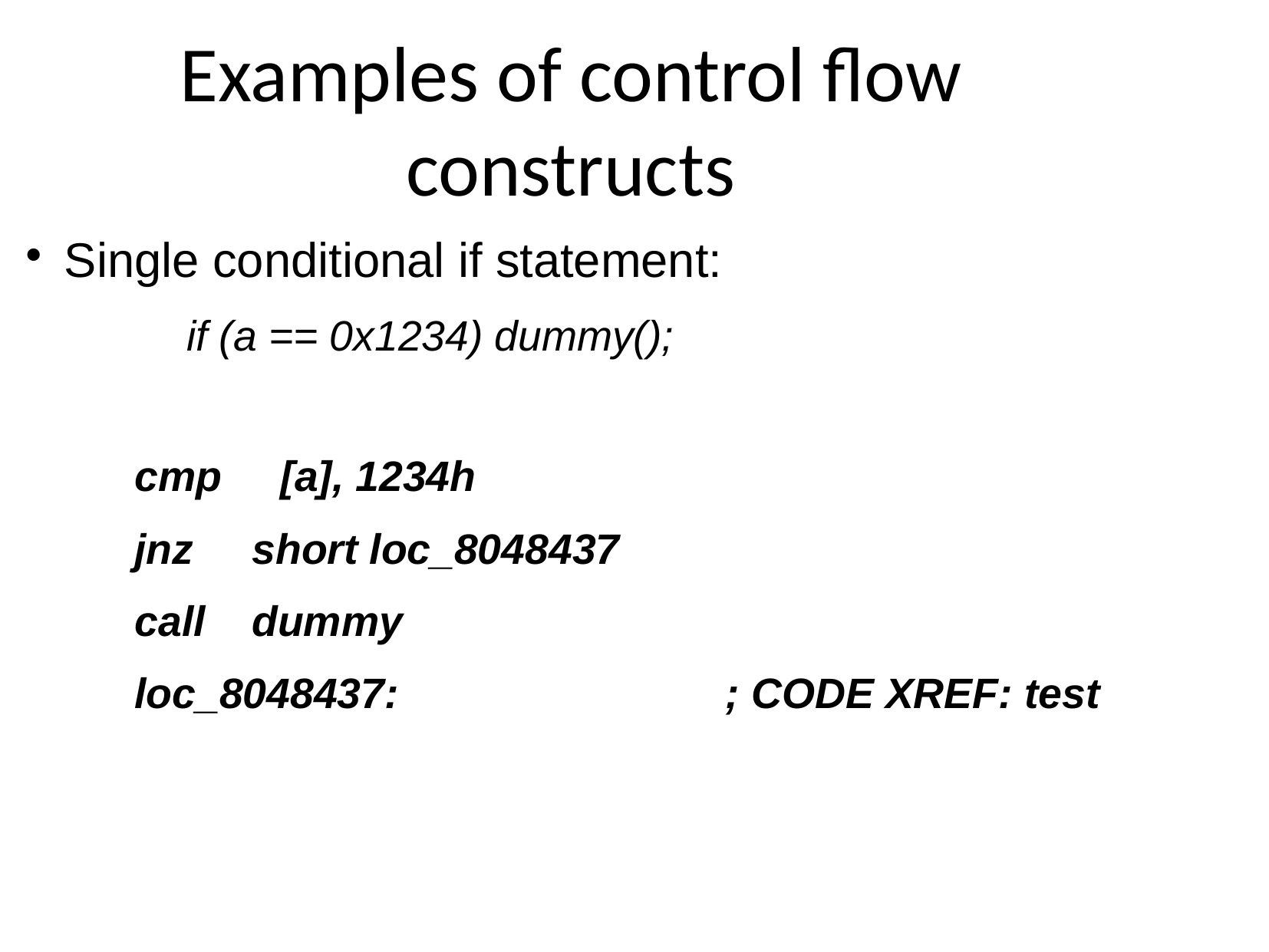

Examples of control flow constructs
Single conditional if statement:
	if (a == 0x1234) dummy();

	cmp     [a], 1234h
	jnz     short loc_8048437
	call    dummy
	loc_8048437:                            ; CODE XREF: test